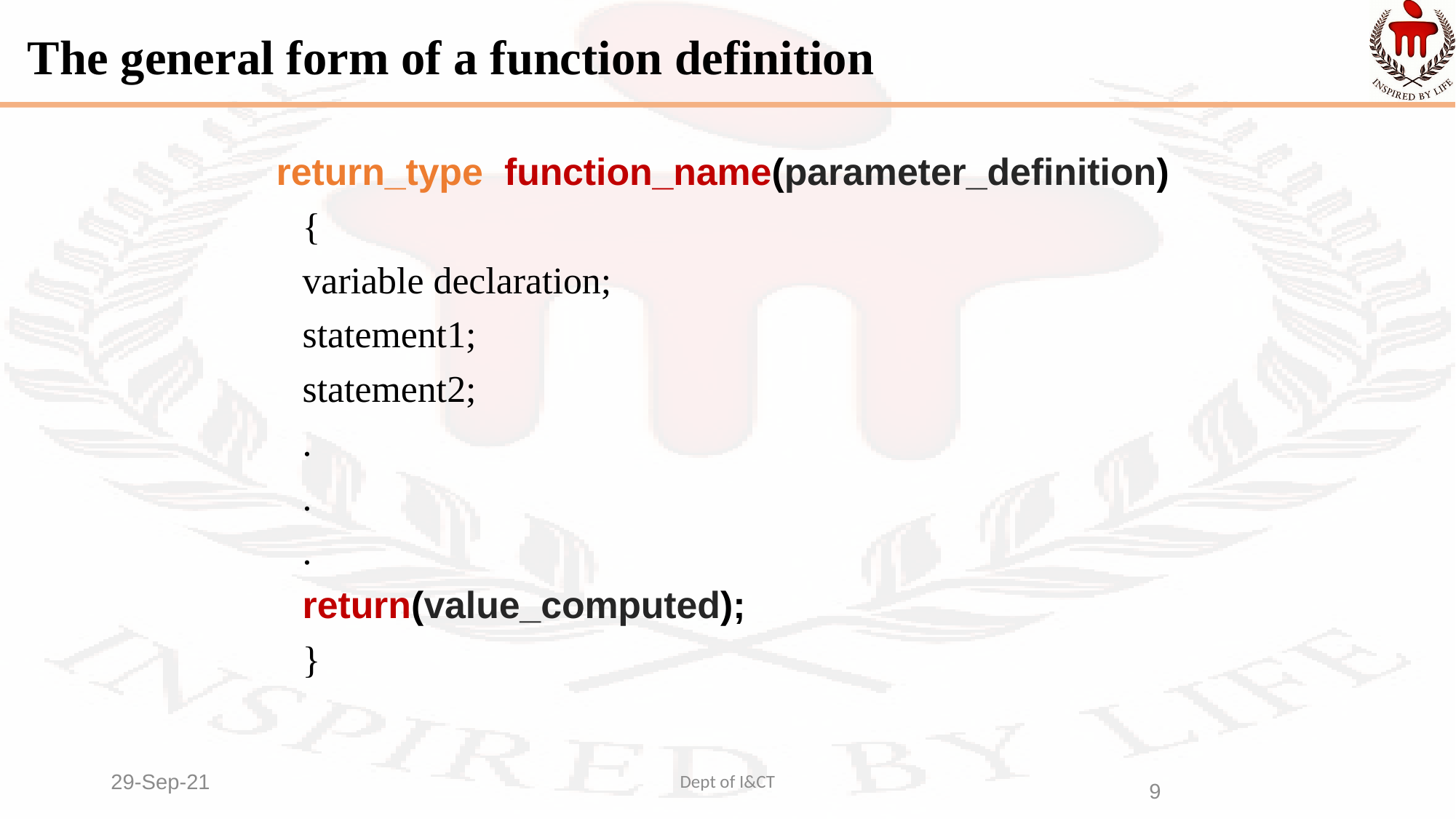

# The general form of a function definition
return_type  function_name(parameter_definition)
	{
	variable declaration;
		statement1;
		statement2;
			.
			.
			.
	return(value_computed);
	}
29-Sep-21
Dept of I&CT
9